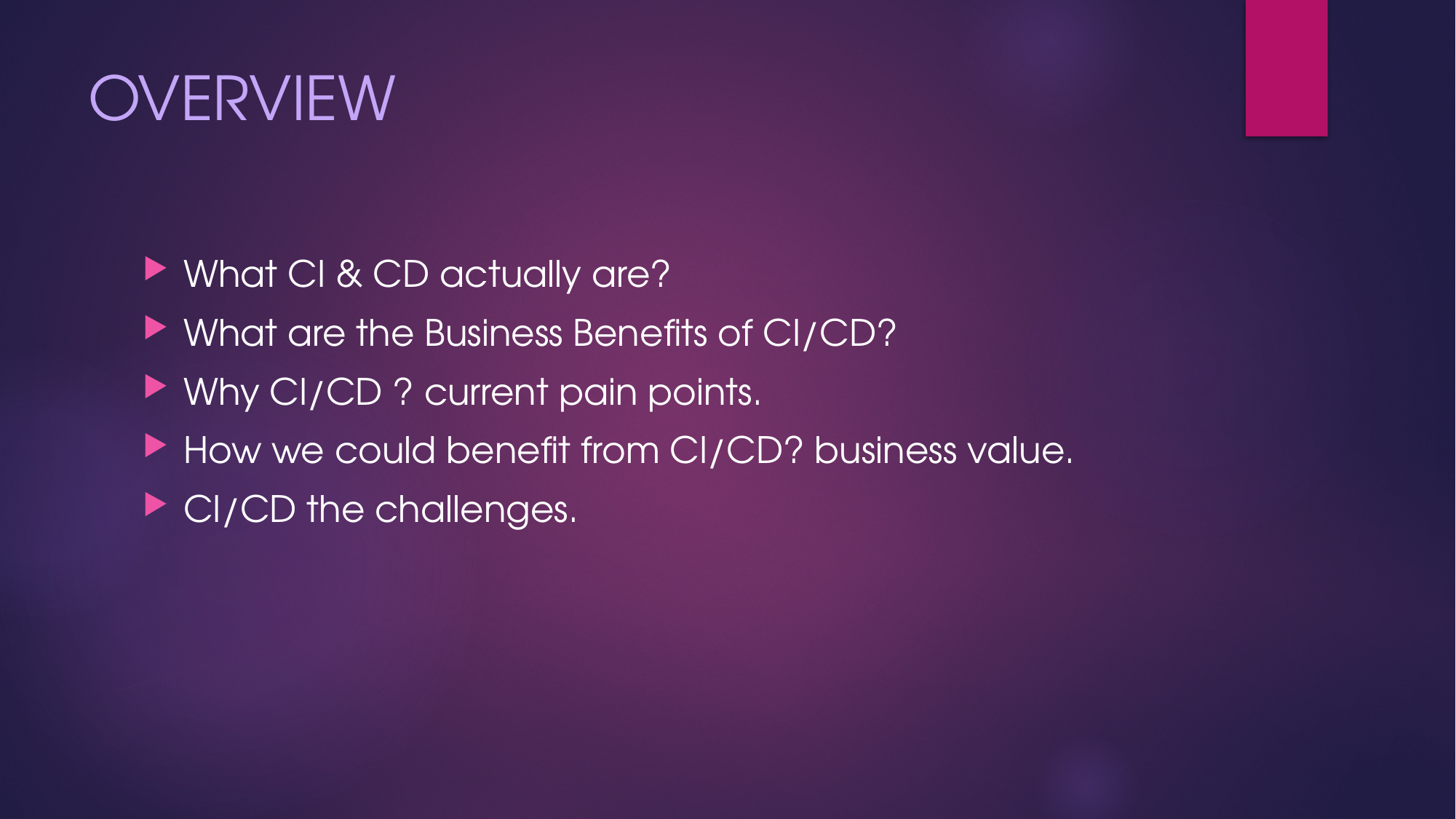

# OVERVIEW
What CI & CD actually are?
What are the Business Benefits of CI/CD?
Why CI/CD ? current pain points.
How we could benefit from CI/CD? business value.
CI/CD the challenges.